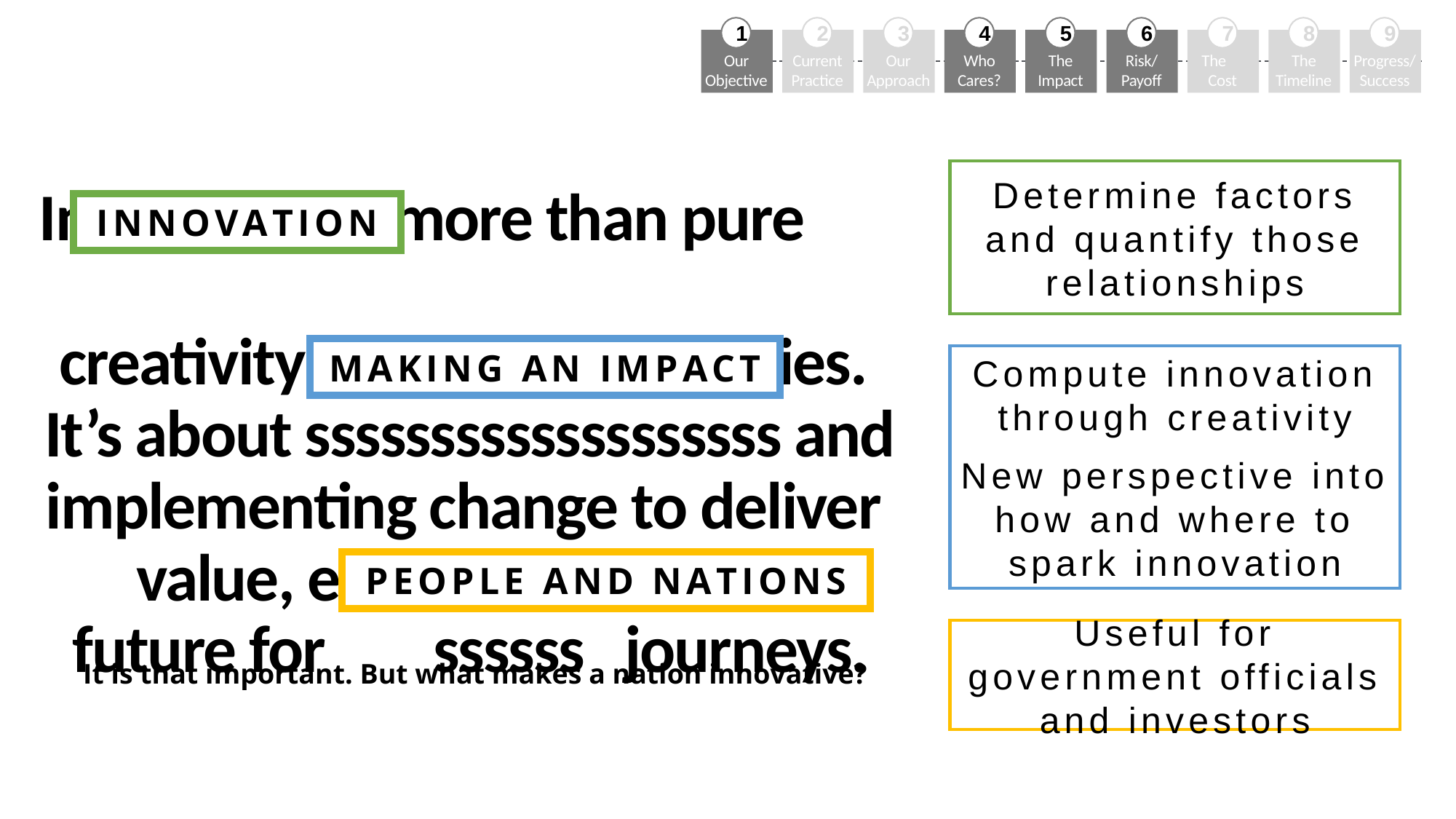

1
2
3
4
5
6
7
8
9

Our Objective
Current Practice
Our Approach
Who Cares?
The Impact
Risk/ Payoff
The      Cost
The Timeline
Progress/ Success
Determine factors and quantify those relationships
            Innovation is more than pure 	  .
creativity or new technologies.
It’s about sssssssssssssssssss and
implementing change to deliver
value, enabling a brighter
future for        ssssss   journeys.
INNOVATION
MAKING AN IMPACT
Compute innovation through creativity

New perspective into how and where to spark innovation
PEOPLE AND NATIONS
Useful for government officials and investors
It is that important. But what makes a nation innovative?